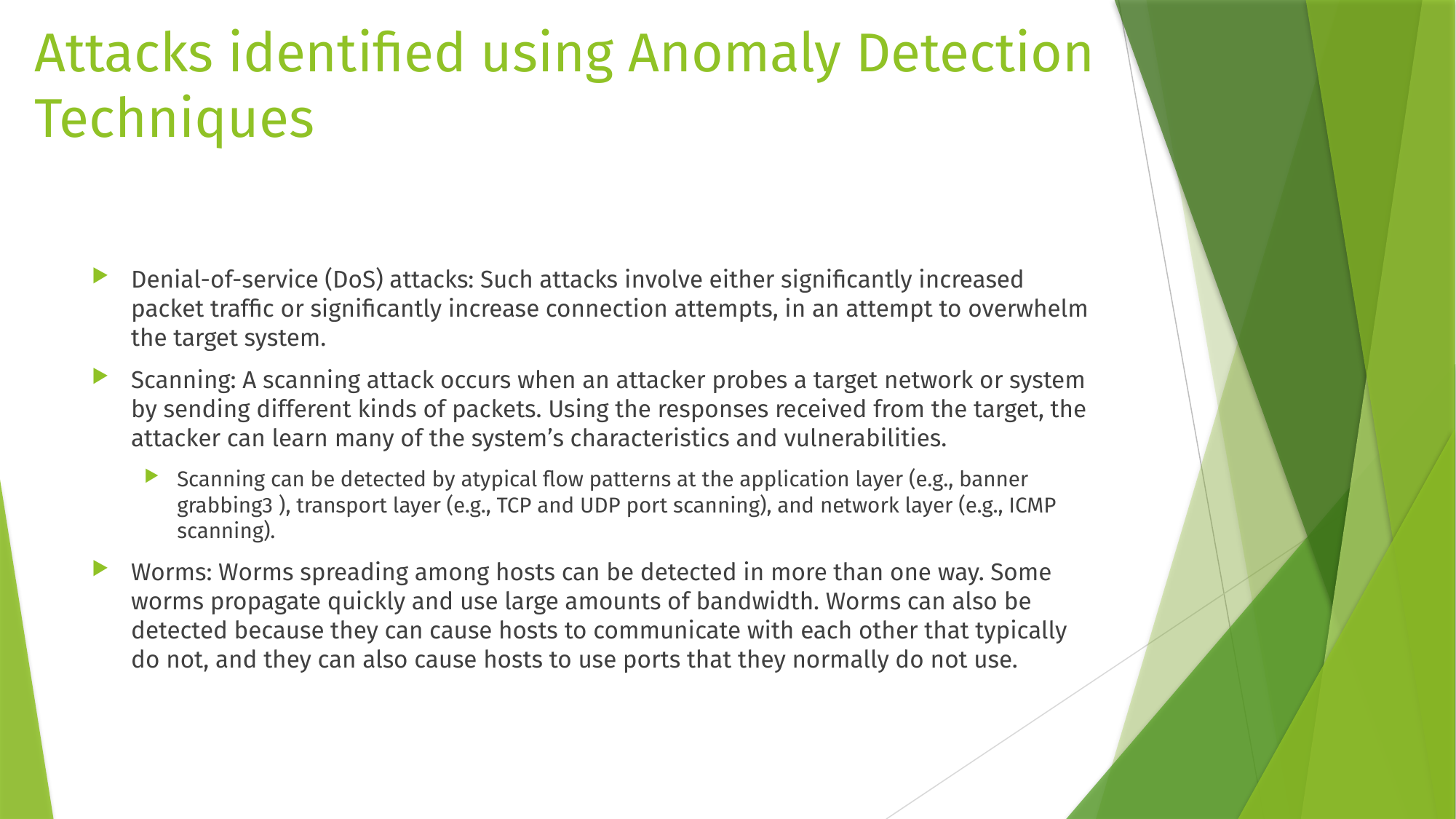

# Attacks identified using Anomaly Detection Techniques
Denial-of-service (DoS) attacks: Such attacks involve either significantly increased packet traffic or significantly increase connection attempts, in an attempt to overwhelm the target system.
Scanning: A scanning attack occurs when an attacker probes a target network or system by sending different kinds of packets. Using the responses received from the target, the attacker can learn many of the system’s characteristics and vulnerabilities.
Scanning can be detected by atypical flow patterns at the application layer (e.g., banner grabbing3 ), transport layer (e.g., TCP and UDP port scanning), and network layer (e.g., ICMP scanning).
Worms: Worms spreading among hosts can be detected in more than one way. Some worms propagate quickly and use large amounts of bandwidth. Worms can also be detected because they can cause hosts to communicate with each other that typically do not, and they can also cause hosts to use ports that they normally do not use.